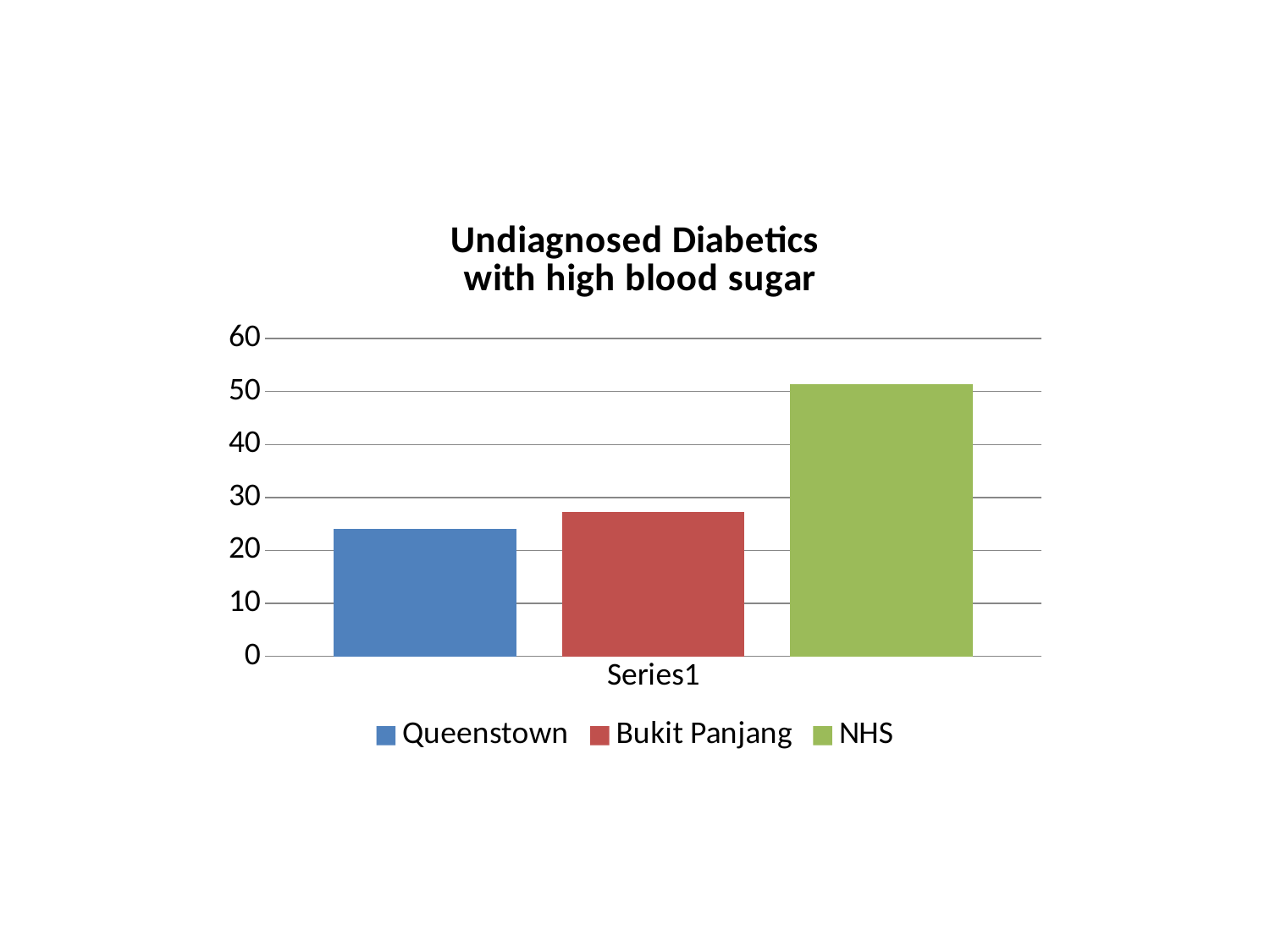

### Chart: Undiagnosed Diabetics
 with high blood sugar

| Category | Queenstown | Bukit Panjang | NHS |
|---|---|---|---|
|  | 24.1 | 27.29 | 51.4 |